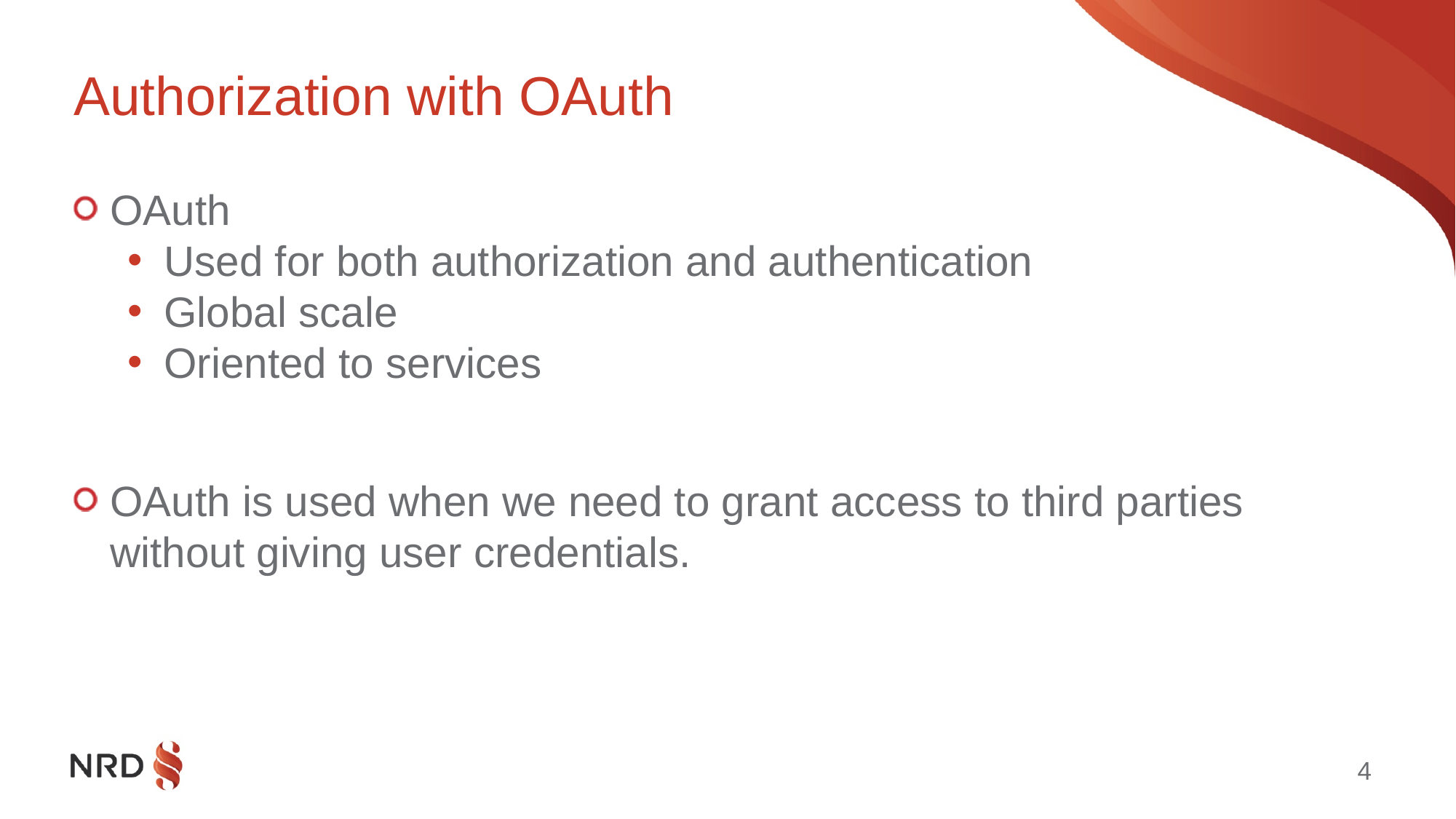

# Authorization with OAuth
OAuth
Used for both authorization and authentication
Global scale
Oriented to services

OAuth is used when we need to grant access to third parties without giving user credentials.

4